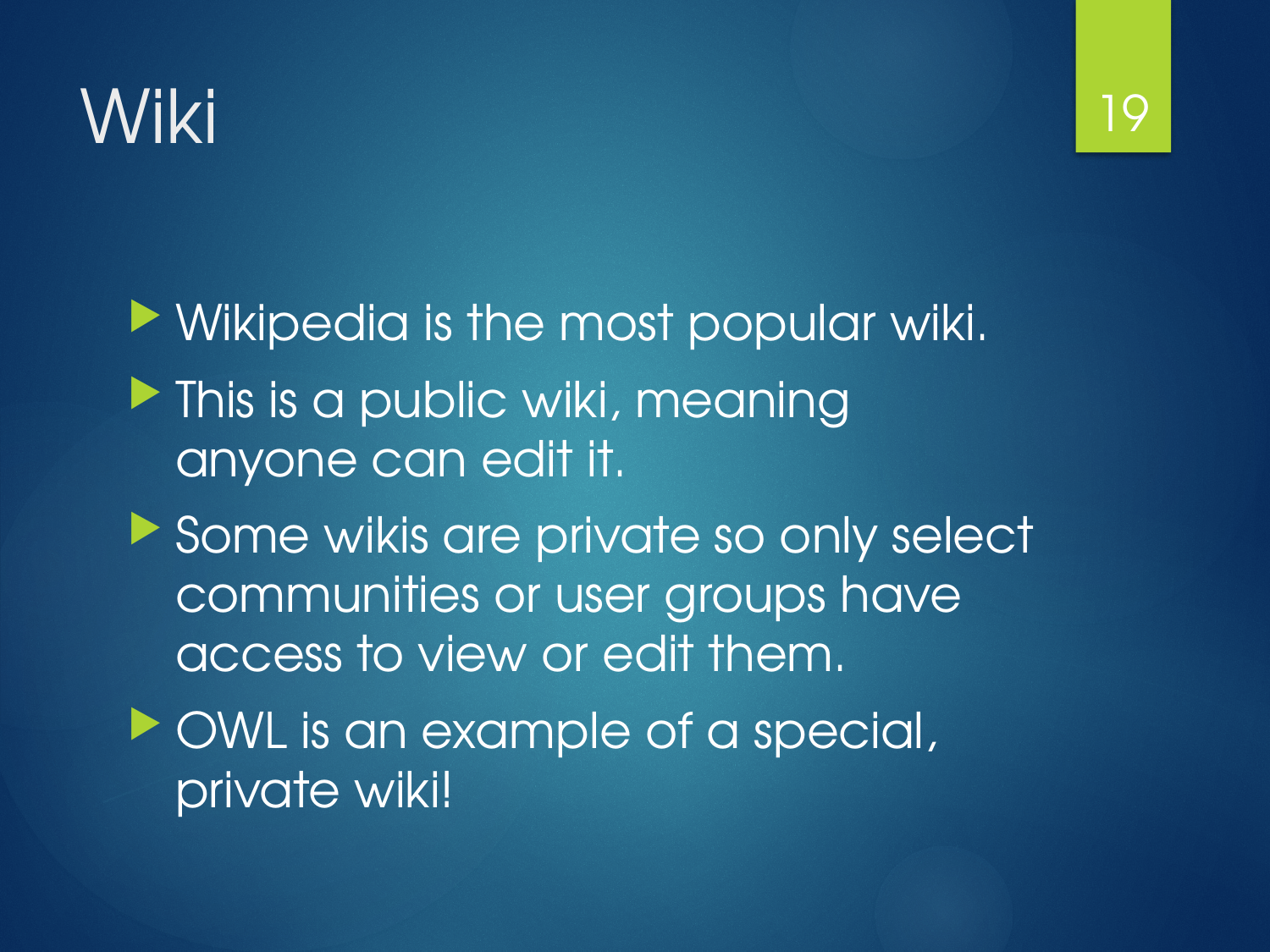

19
# Wiki
Wikipedia is the most popular wiki.
This is a public wiki, meaning anyone can edit it.
Some wikis are private so only select communities or user groups have access to view or edit them.
OWL is an example of a special, private wiki!